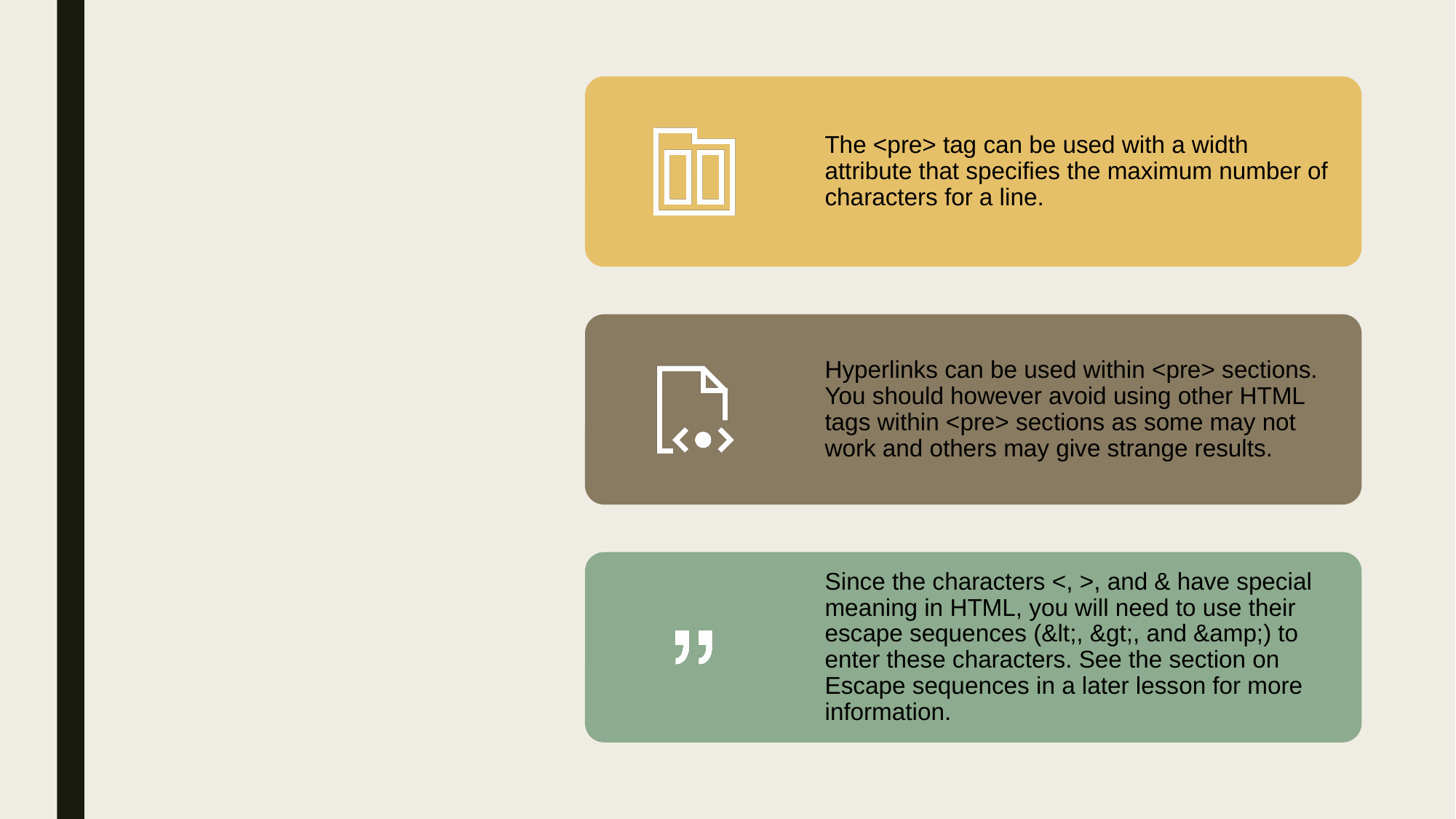

The <pre> tag can be used with a width attribute that specifies the maximum number of characters for a line.
Hyperlinks can be used within <pre> sections. You should however avoid using other HTML tags within <pre> sections as some may not work and others may give strange results.
Since the characters <, >, and & have special meaning in HTML, you will need to use their escape sequences (&lt;, &gt;, and &amp;) to enter these characters. See the section on Escape sequences in a later lesson for more information.